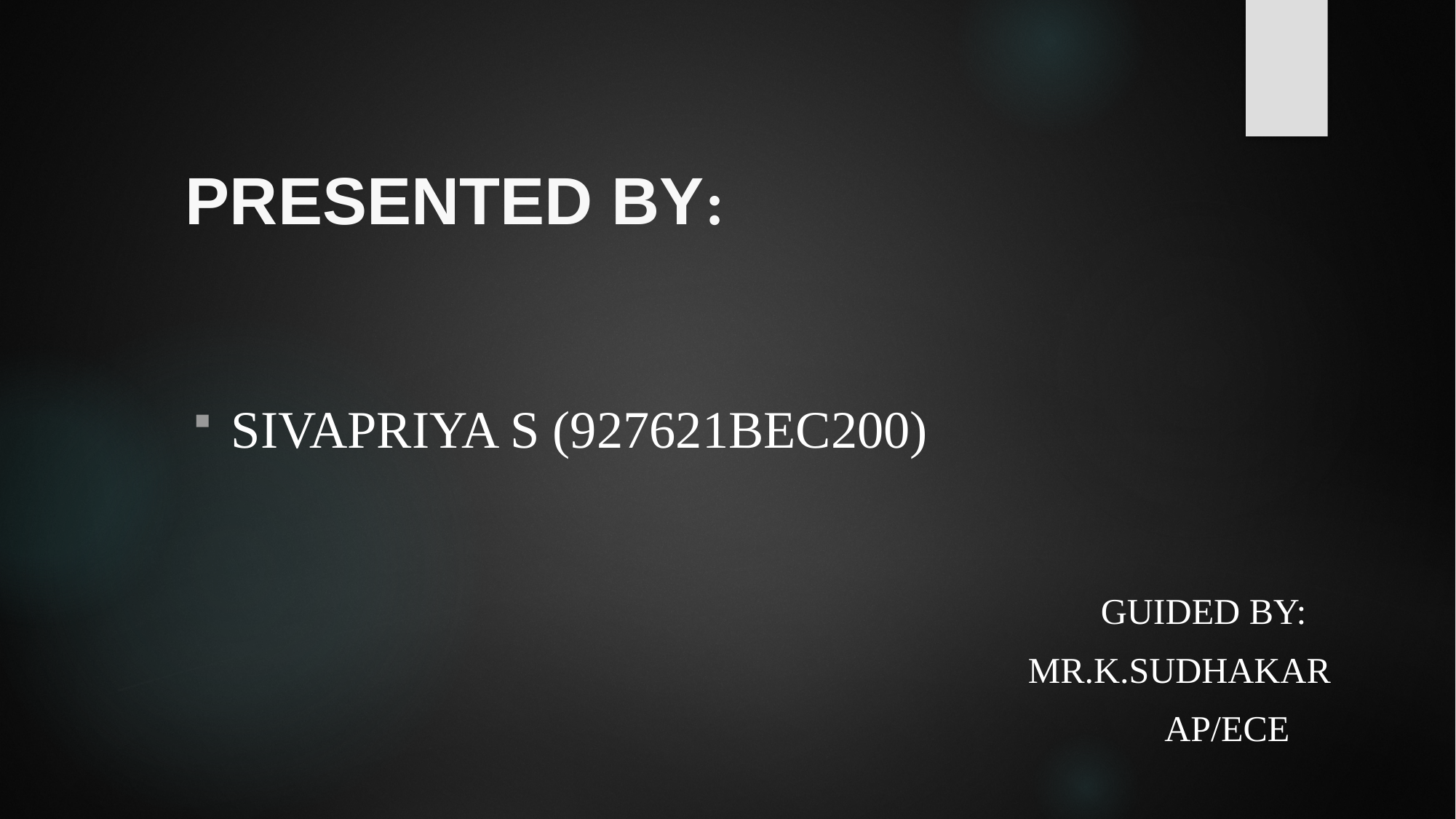

# PRESENTED BY:

SIVAPRIYA S (927621BEC200)

        GUIDED BY:
MR.K.SUDHAKAR
               AP/ECE